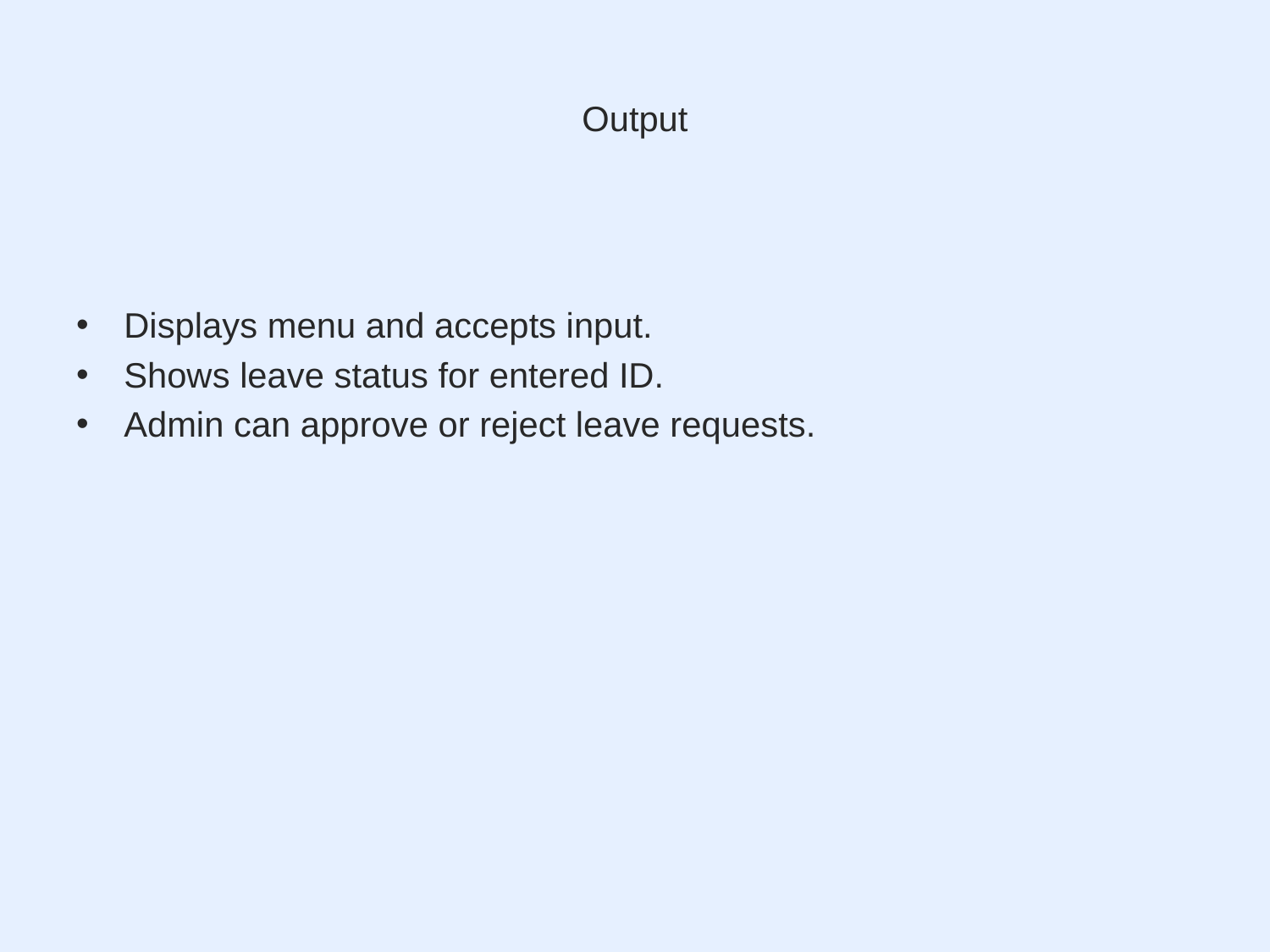

# Output

Displays menu and accepts input.
Shows leave status for entered ID.
Admin can approve or reject leave requests.